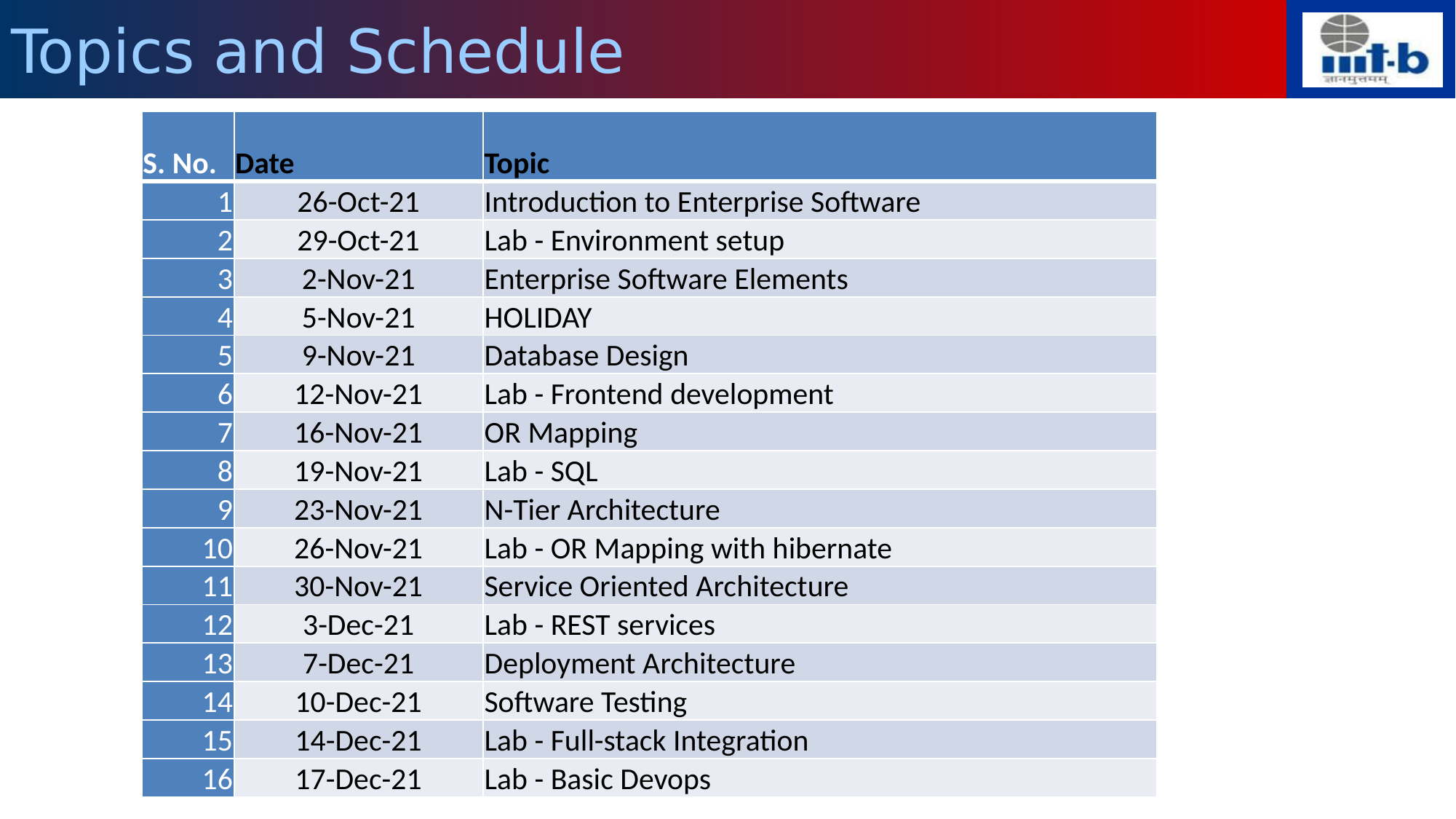

# Topics and Schedule
| S. No. | Date | Topic |
| --- | --- | --- |
| 1 | 26-Oct-21 | Introduction to Enterprise Software |
| 2 | 29-Oct-21 | Lab - Environment setup |
| 3 | 2-Nov-21 | Enterprise Software Elements |
| 4 | 5-Nov-21 | HOLIDAY |
| 5 | 9-Nov-21 | Database Design |
| 6 | 12-Nov-21 | Lab - Frontend development |
| 7 | 16-Nov-21 | OR Mapping |
| 8 | 19-Nov-21 | Lab - SQL |
| 9 | 23-Nov-21 | N-Tier Architecture |
| 10 | 26-Nov-21 | Lab - OR Mapping with hibernate |
| 11 | 30-Nov-21 | Service Oriented Architecture |
| 12 | 3-Dec-21 | Lab - REST services |
| 13 | 7-Dec-21 | Deployment Architecture |
| 14 | 10-Dec-21 | Software Testing |
| 15 | 14-Dec-21 | Lab - Full-stack Integration |
| 16 | 17-Dec-21 | Lab - Basic Devops |